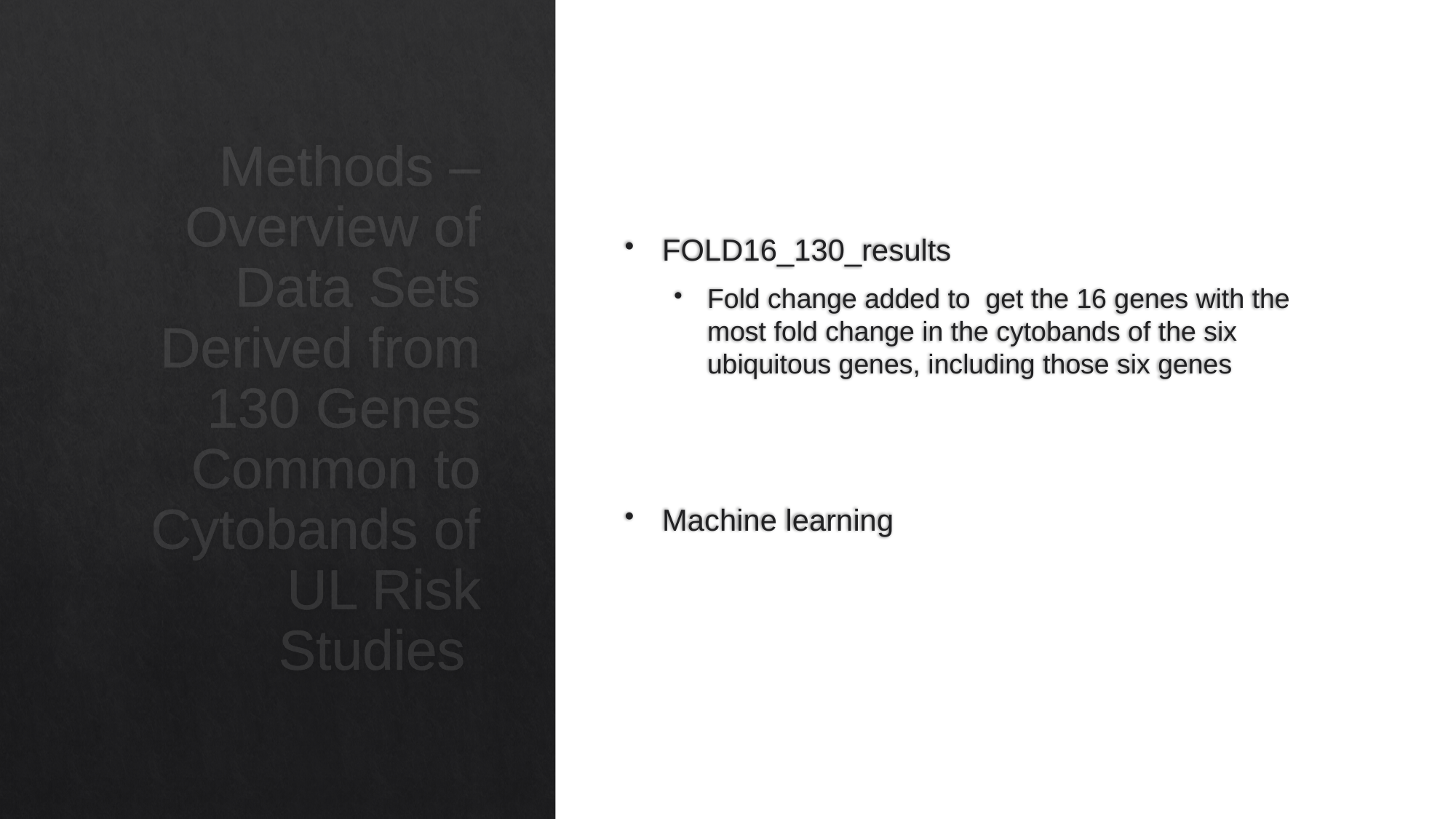

FOLD16_130_results
Fold change added to  get the 16 genes with the most fold change in the cytobands of the six ubiquitous genes, including those six genes

Machine learning

# Methods – Overview of Data Sets Derived from 130 Genes Common to Cytobands of UL Risk Studies